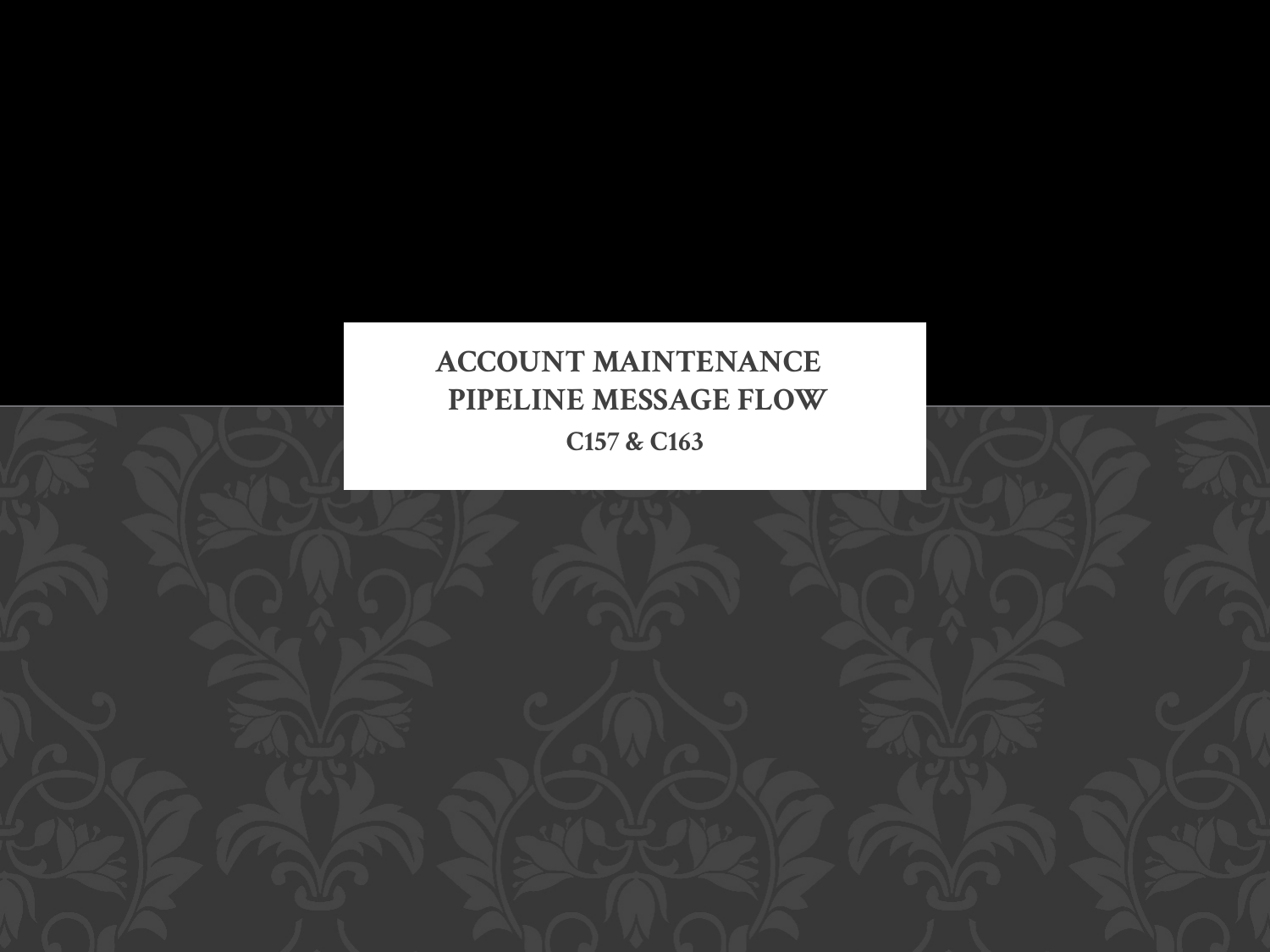

# Account maintenance Pipeline Message flow
C157 & C163